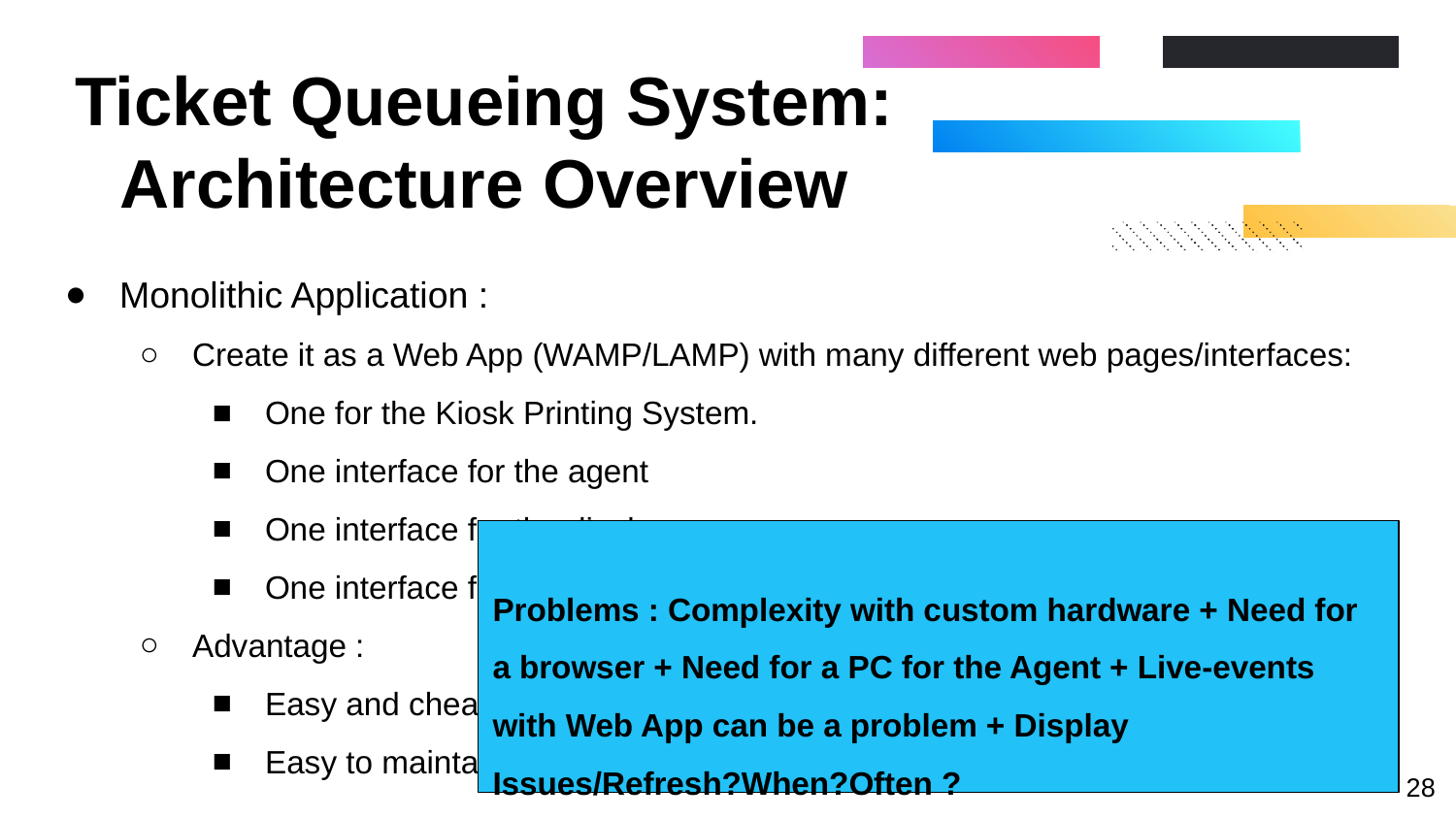

# Ticket Queueing System: Architecture Overview
Monolithic Application :
Create it as a Web App (WAMP/LAMP) with many different web pages/interfaces:
One for the Kiosk Printing System.
One interface for the agent
One interface for the display
One interface for admin
Advantage :
Easy and cheap to develop and cheap.
Easy to maintain

Problems : Complexity with custom hardware + Need for a browser + Need for a PC for the Agent + Live-events with Web App can be a problem + Display Issues/Refresh?When?Often ?
28